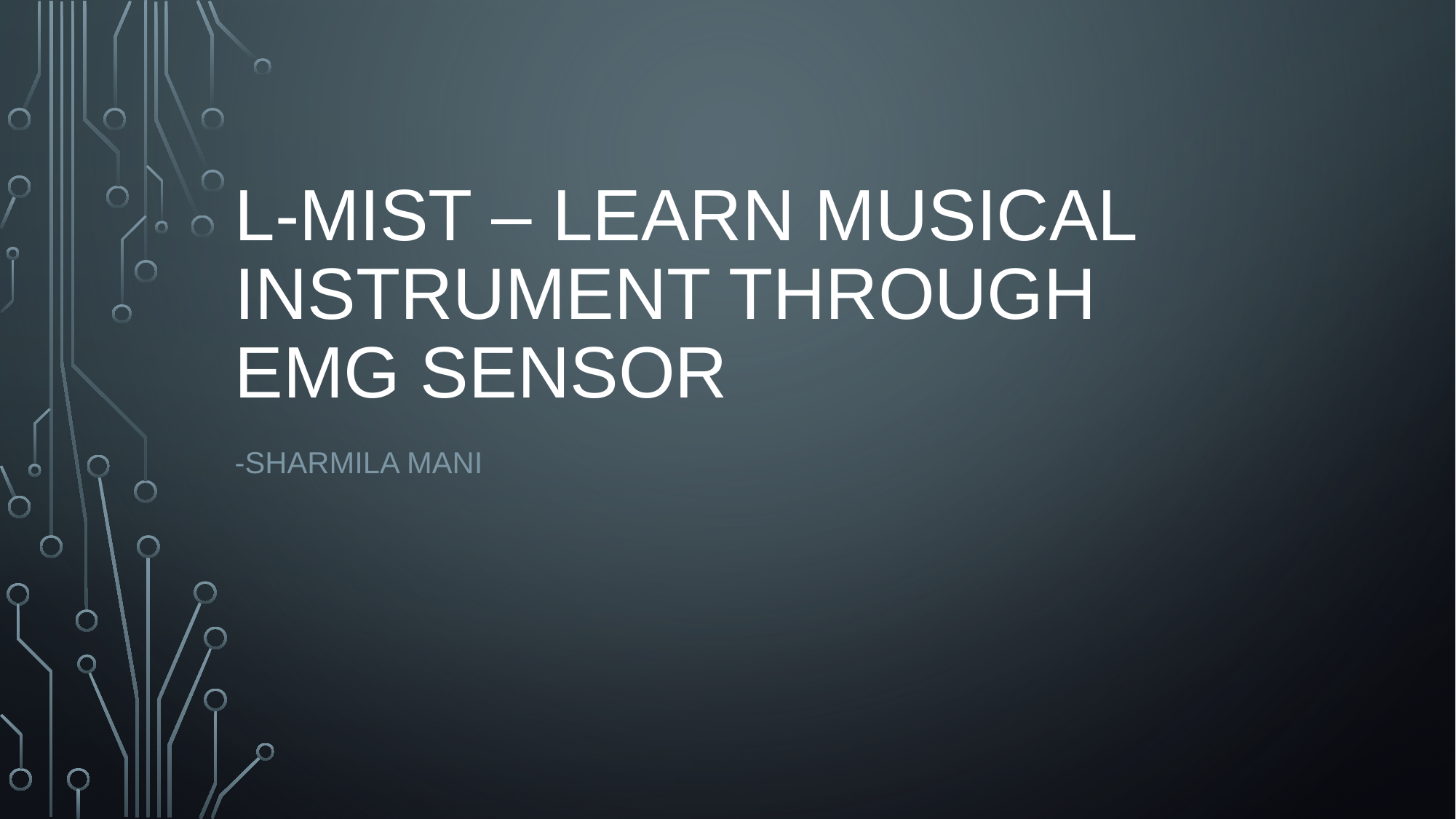

# L-MIST – Learn musical INSTRUMENT THROUGH EMG SENSOR
-Sharmila Mani